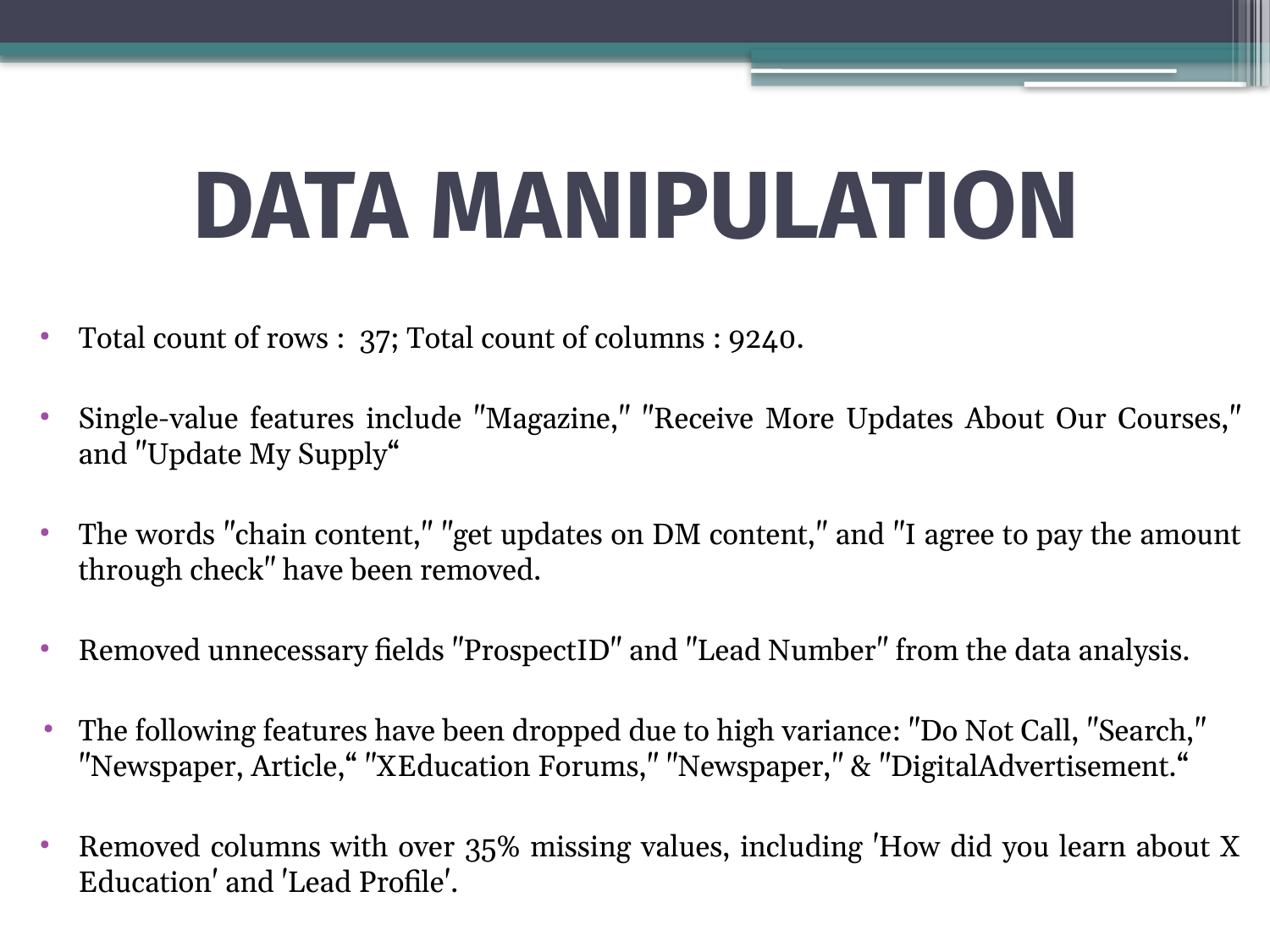

# DATA MANIPULATION
Total count of rows :  37; Total count of columns : 9240.

Single-value features include "Magazine," "Receive More Updates About Our Courses," and "Update My Supply“

The words "chain content," "get updates on DM content," and "I agree to pay the amount through check" have been removed.

Removed unnecessary fields "ProspectID" and "Lead Number" from the data analysis.

The following features have been dropped due to high variance: "Do Not Call, "Search," "Newspaper, Article,“ "XEducation Forums," "Newspaper," & "DigitalAdvertisement.“

Removed columns with over 35% missing values, including 'How did you learn about X Education' and 'Lead Profile'.